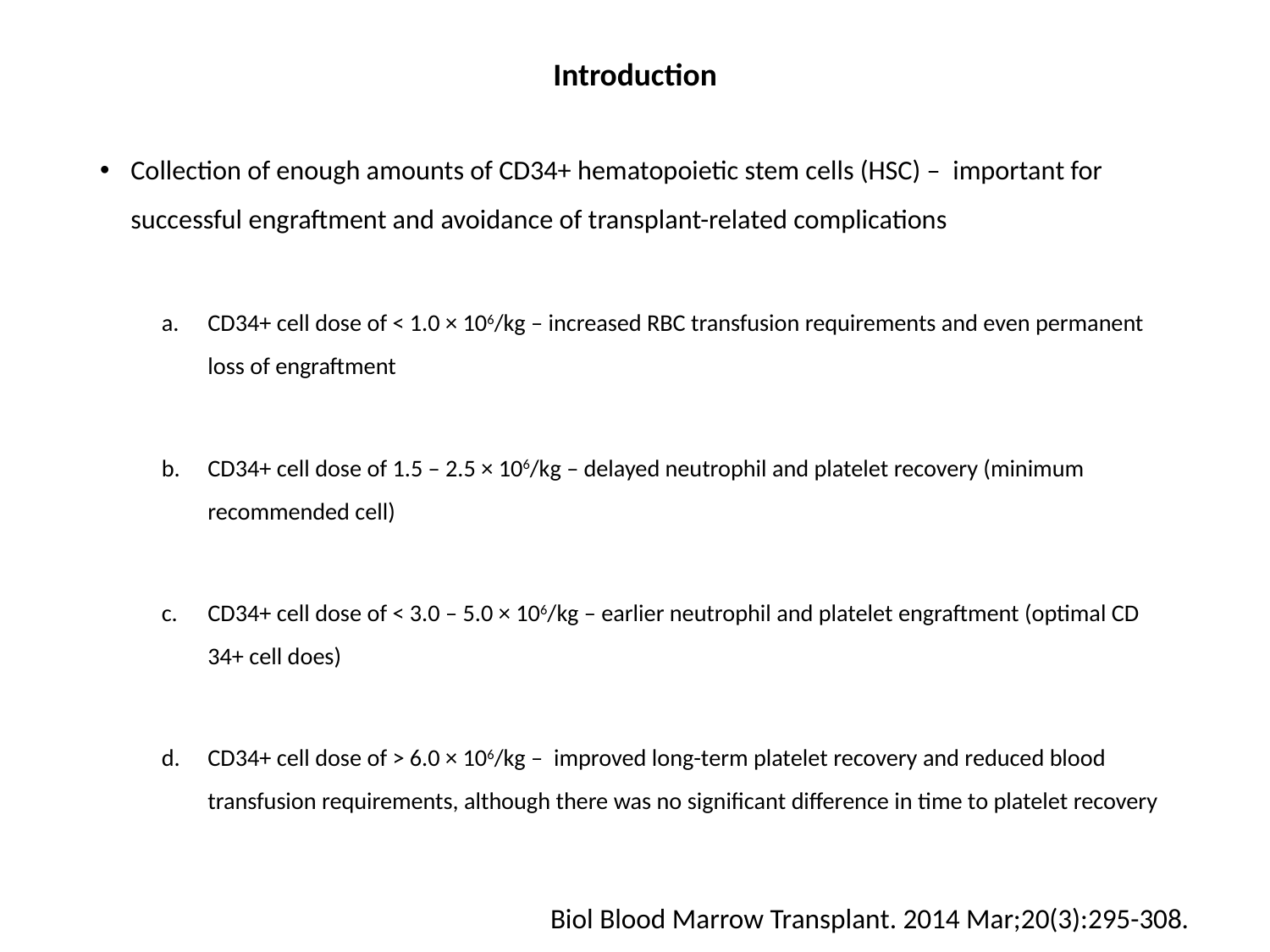

Introduction
Collection of enough amounts of CD34+ hematopoietic stem cells (HSC) –  important for successful engraftment and avoidance of transplant-related complications

CD34+ cell dose of < 1.0 × 106/kg – increased RBC transfusion requirements and even permanent loss of engraftment

CD34+ cell dose of 1.5 – 2.5 × 106/kg – delayed neutrophil and platelet recovery (minimum recommended cell)

CD34+ cell dose of < 3.0 – 5.0 × 106/kg – earlier neutrophil and platelet engraftment (optimal CD 34+ cell does)

CD34+ cell dose of > 6.0 × 106/kg –  improved long-term platelet recovery and reduced blood transfusion requirements, although there was no significant difference in time to platelet recovery

Biol Blood Marrow Transplant. 2014 Mar;20(3):295-308.